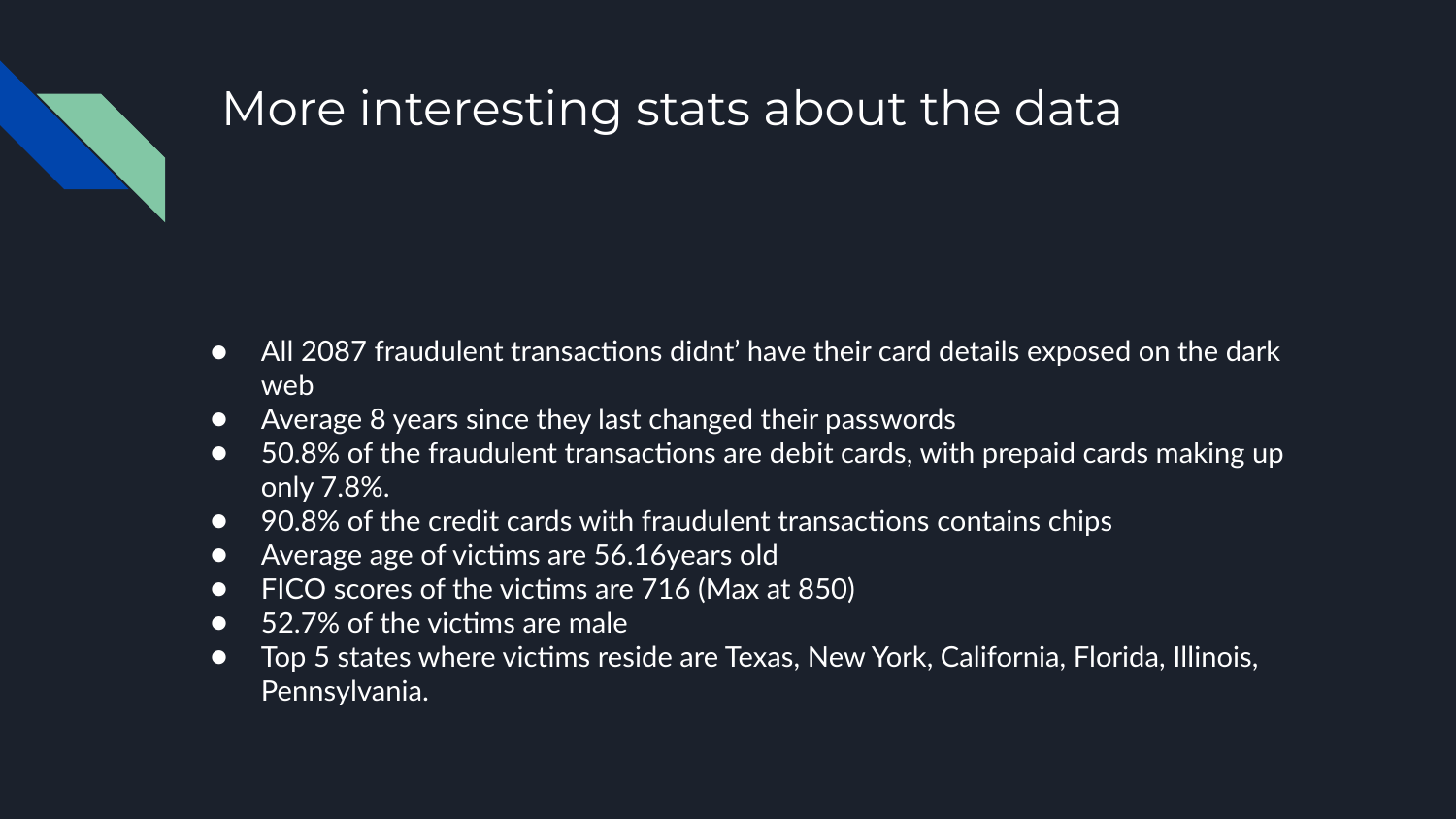

# More interesting stats about the data
All 2087 fraudulent transactions didnt’ have their card details exposed on the dark web
Average 8 years since they last changed their passwords
50.8% of the fraudulent transactions are debit cards, with prepaid cards making up only 7.8%.
90.8% of the credit cards with fraudulent transactions contains chips
Average age of victims are 56.16years old
FICO scores of the victims are 716 (Max at 850)
52.7% of the victims are male
Top 5 states where victims reside are Texas, New York, California, Florida, Illinois, Pennsylvania.